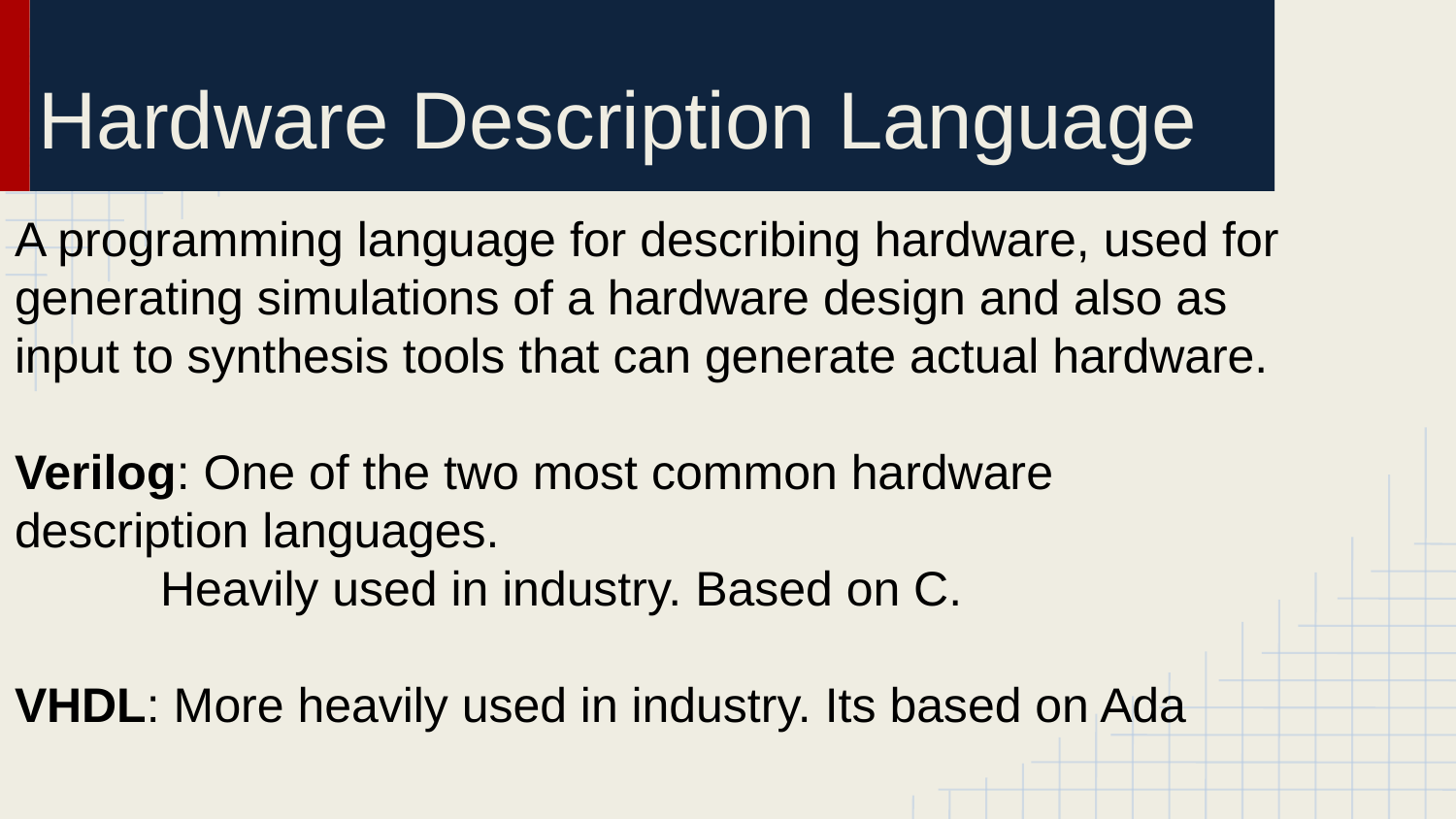

# Hardware Description Language
A programming language for describing hardware, used for generating simulations of a hardware design and also as input to synthesis tools that can generate actual hardware.

Verilog: One of the two most common hardware description languages.
	Heavily used in industry. Based on C.

VHDL: More heavily used in industry. Its based on Ada